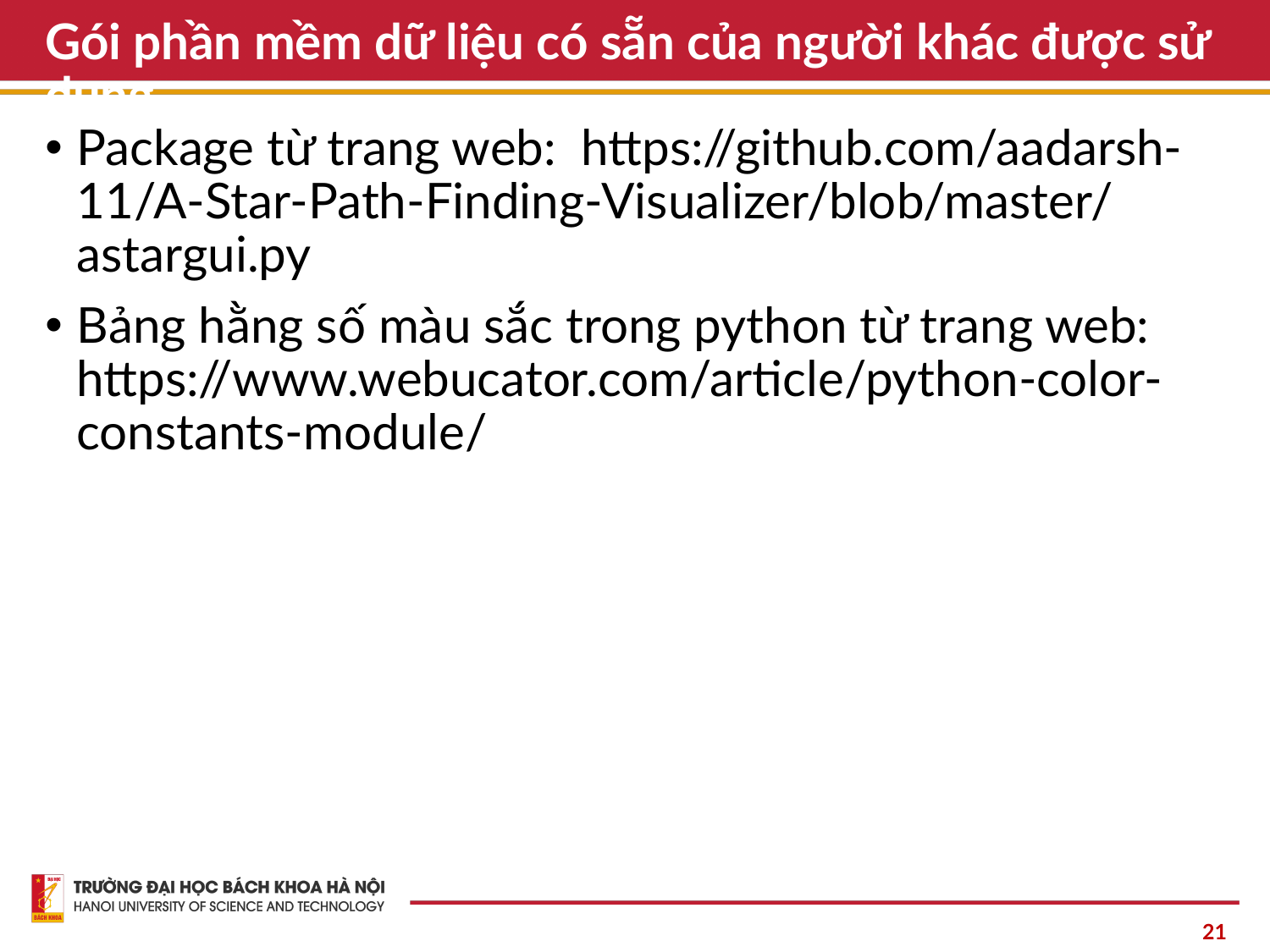

# Gói phần mềm dữ liệu có sẵn của người khác được sử dụng
Package từ trang web:  https://github.com/aadarsh-11/A-Star-Path-Finding-Visualizer/blob/master/astargui.py
Bảng hằng số màu sắc trong python từ trang web: https://www.webucator.com/article/python-color-constants-module/

21